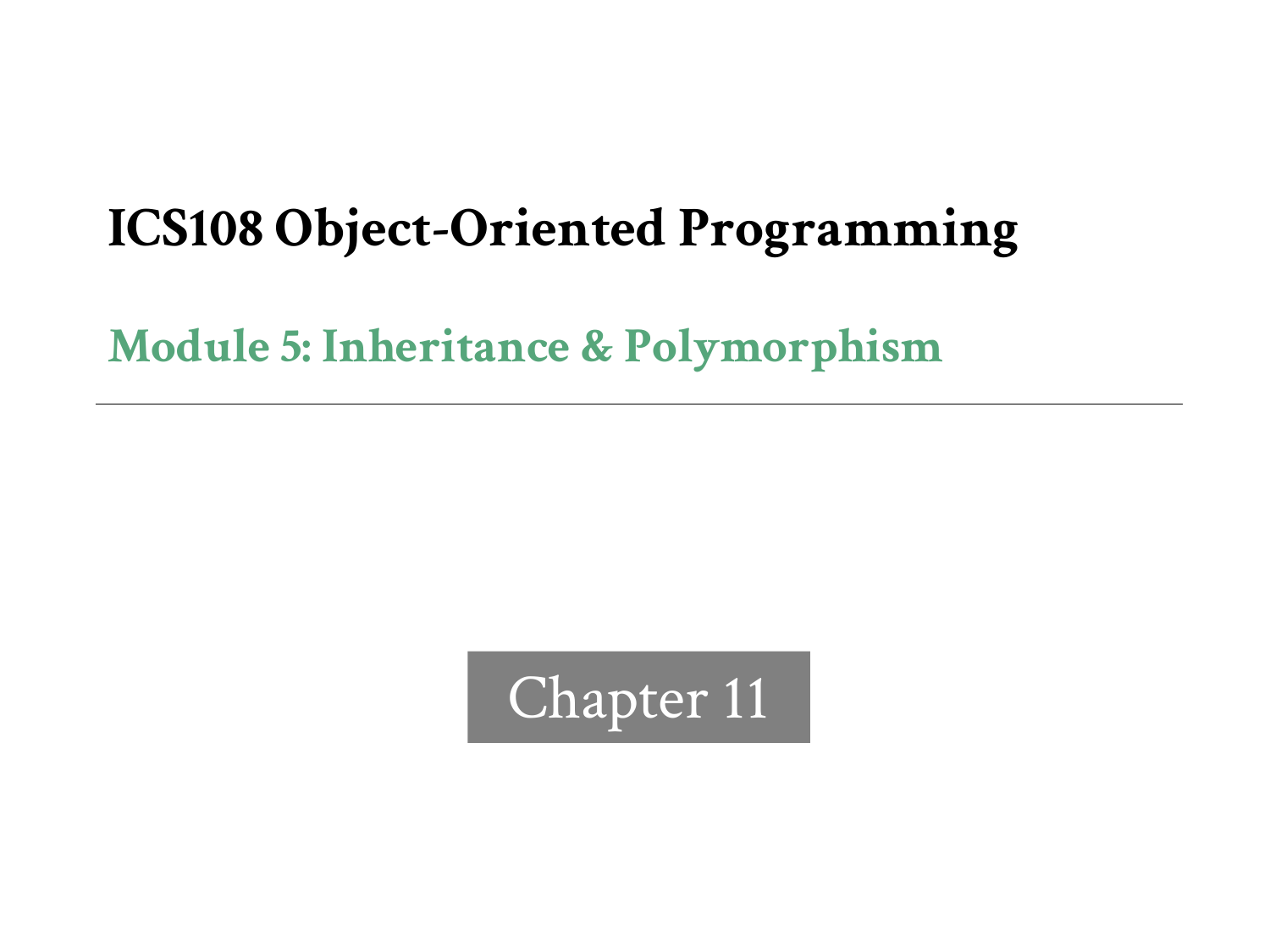

# Module 5: Inheritance & Polymorphism
Chapter 11